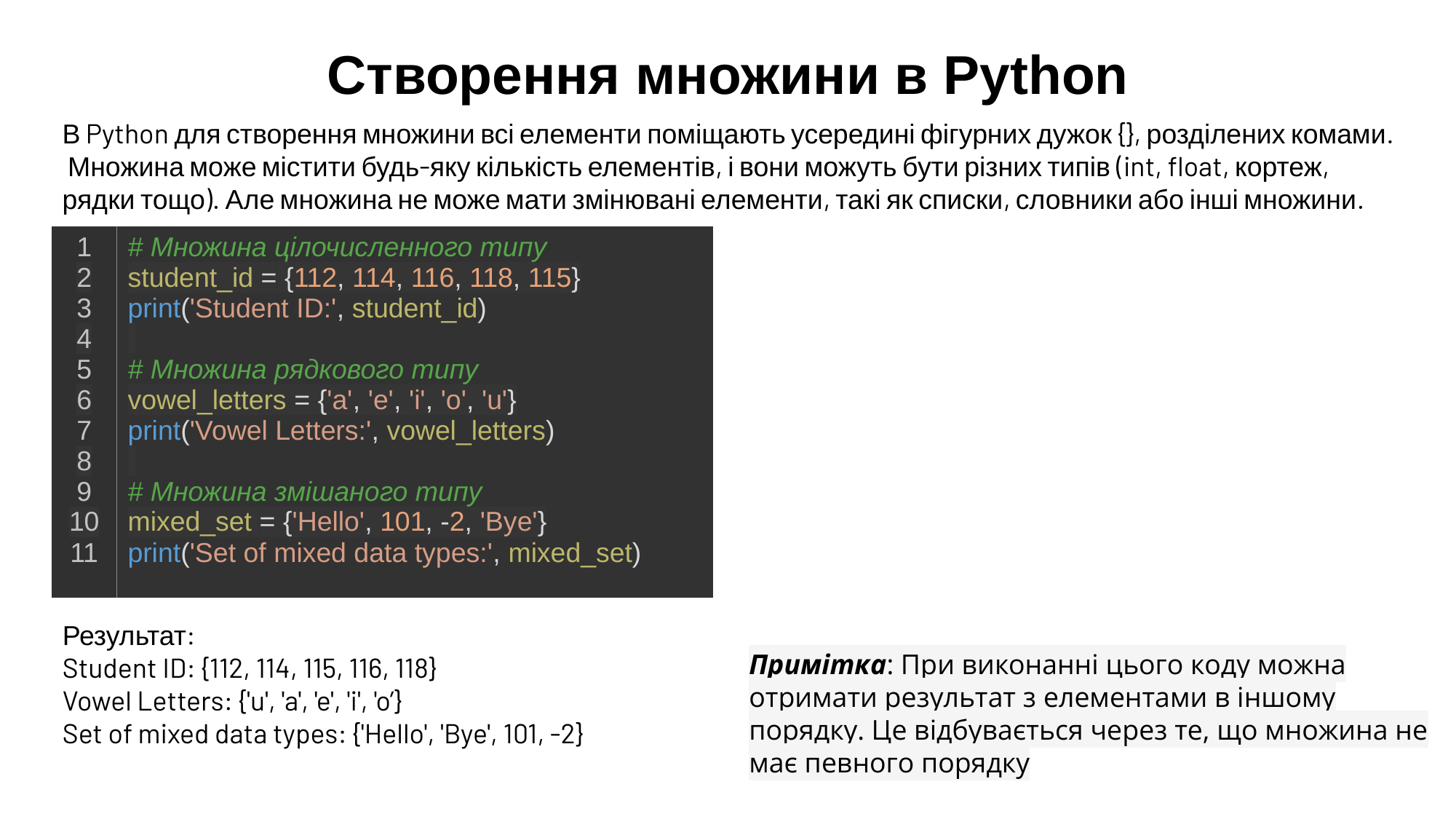

Створення множини в Python
В Python для створення множини всі елементи поміщають усередині фігурних дужок {}, розділених комами.  Множина може містити будь-яку кількість елементів, і вони можуть бути різних типів (int, float, кортеж, рядки тощо). Але множина не може мати змінювані елементи, такі як списки, словники або інші множини.
| 1 2 3 4 5 6 7 8 9 10 11 | # Множина цілочисленного типу student\_id = {112, 114, 116, 118, 115} print('Student ID:', student\_id)   # Множина рядкового типу vowel\_letters = {'a', 'e', 'i', 'o', 'u'} print('Vowel Letters:', vowel\_letters)   # Множина змішаного типу mixed\_set = {'Hello', 101, -2, 'Bye'} print('Set of mixed data types:', mixed\_set) |
| --- | --- |
Результат:
Student ID: {112, 114, 115, 116, 118}
Vowel Letters: {'u', 'a', 'e', 'i', 'o’}
Set of mixed data types: {'Hello', 'Bye', 101, -2}
Примітка: При виконанні цього коду можна отримати результат з елементами в іншому порядку. Це відбувається через те, що множина не має певного порядку